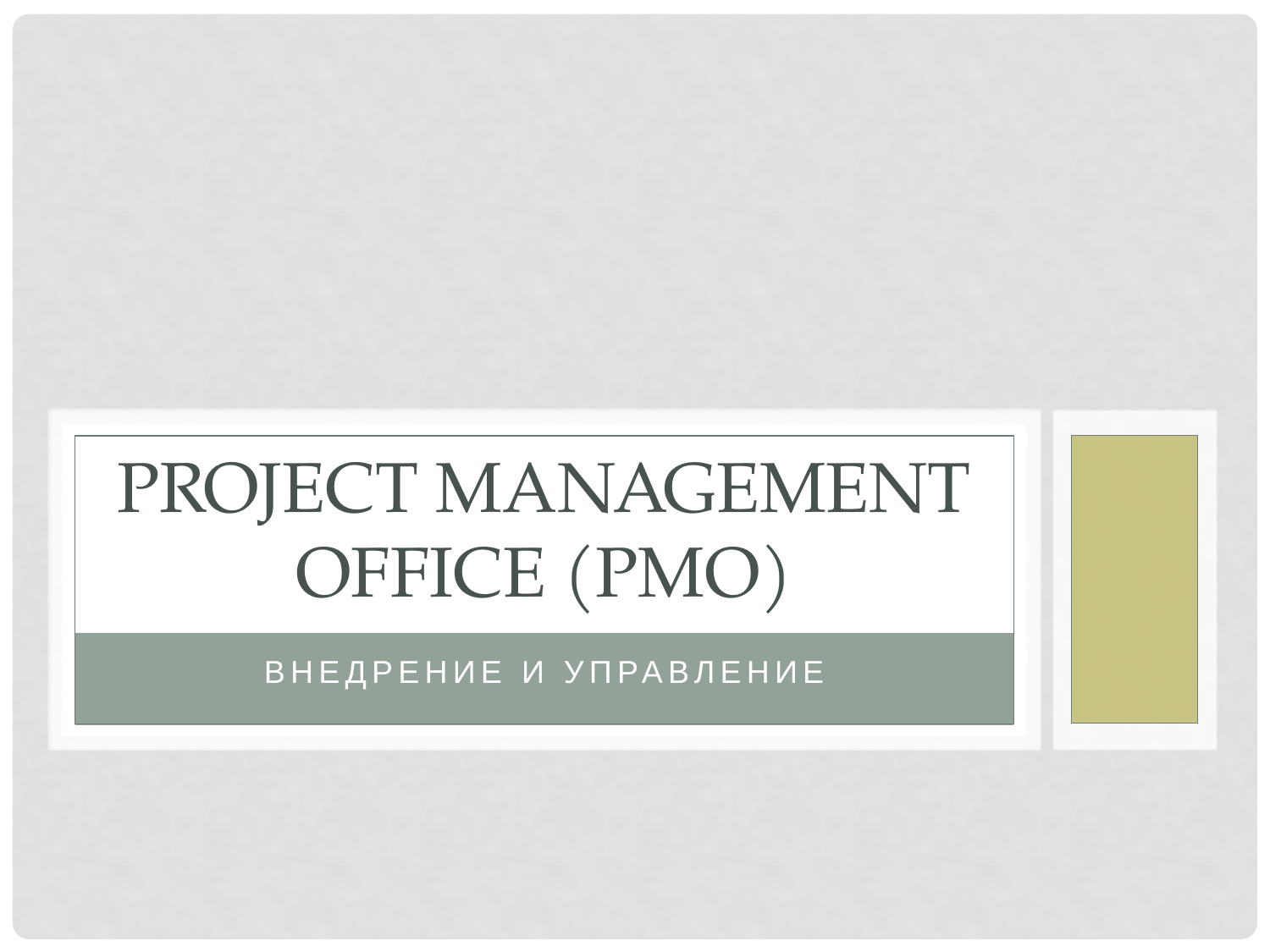

# PROJECT MANAGEMENT OFFICE (PMO)
ВНЕДРЕНИЕ И УПРАВЛЕНИЕ